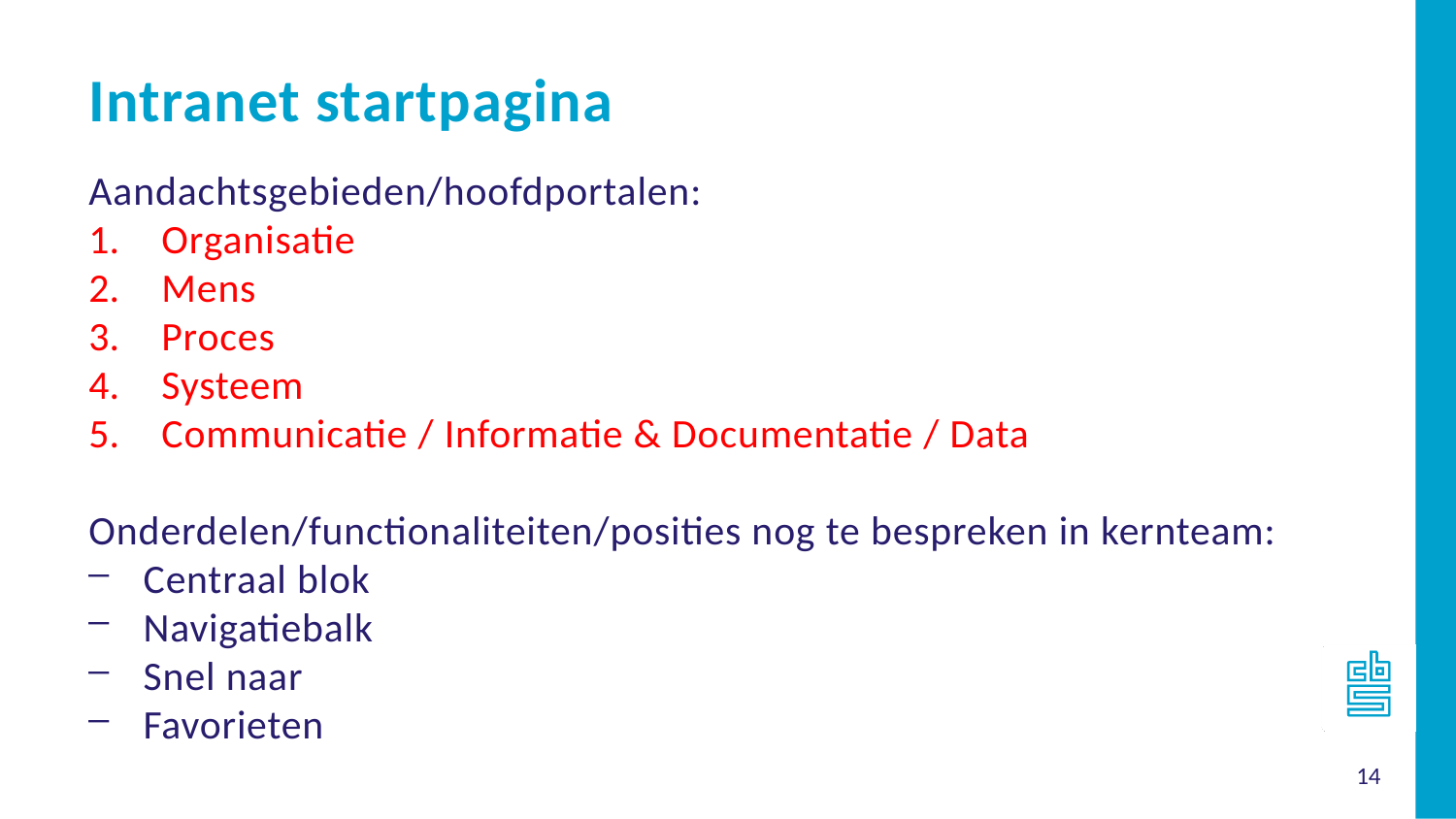

Intranet startpagina
Aandachtsgebieden/hoofdportalen:
Organisatie
Mens
Proces
Systeem
Communicatie / Informatie & Documentatie / Data

Onderdelen/functionaliteiten/posities nog te bespreken in kernteam:
Centraal blok
Navigatiebalk
Snel naar
Favorieten
14